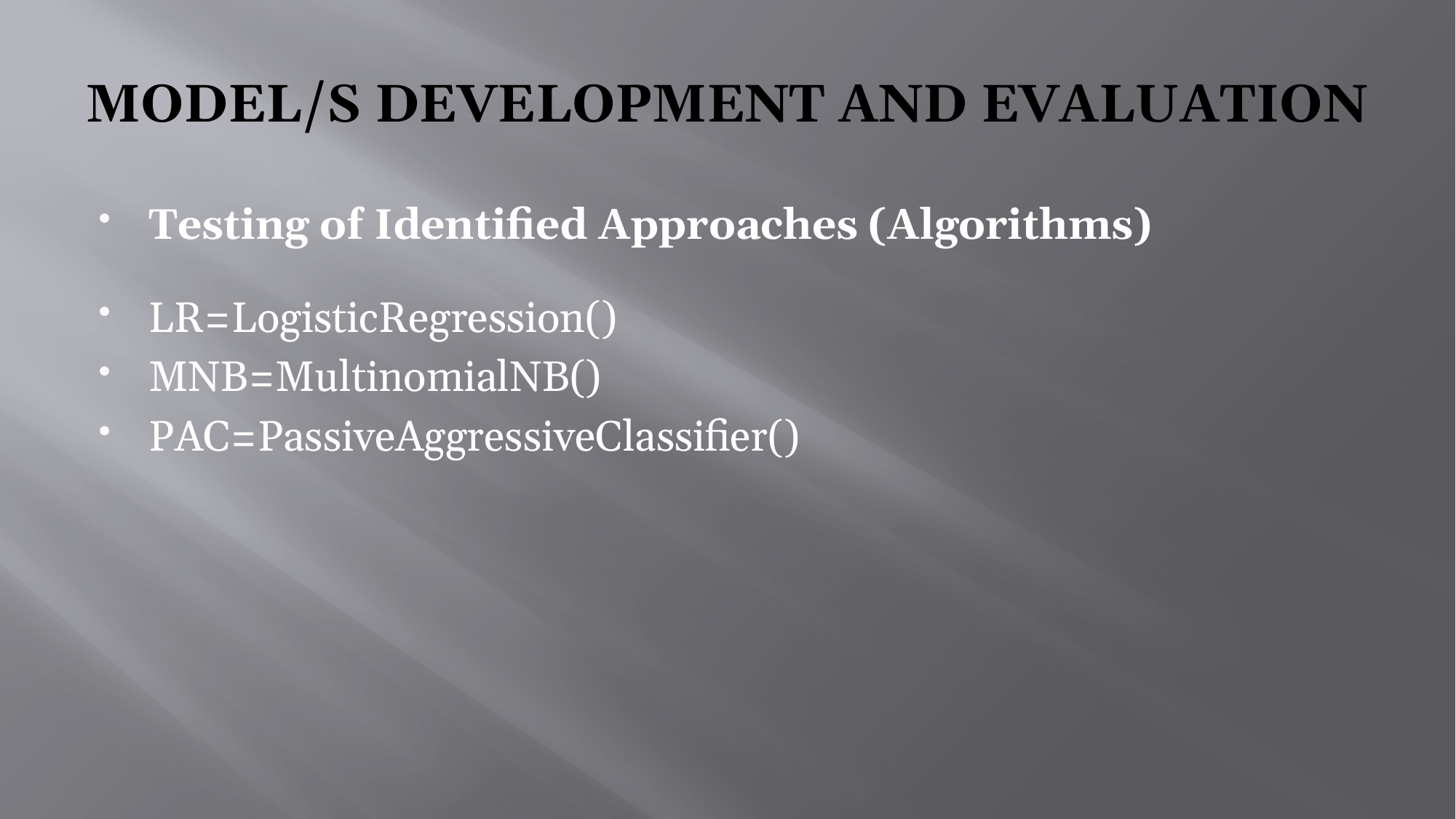

# MODEL/S DEVELOPMENT AND EVALUATION
Testing of Identified Approaches (Algorithms)

LR=LogisticRegression()
MNB=MultinomialNB()
PAC=PassiveAggressiveClassifier()